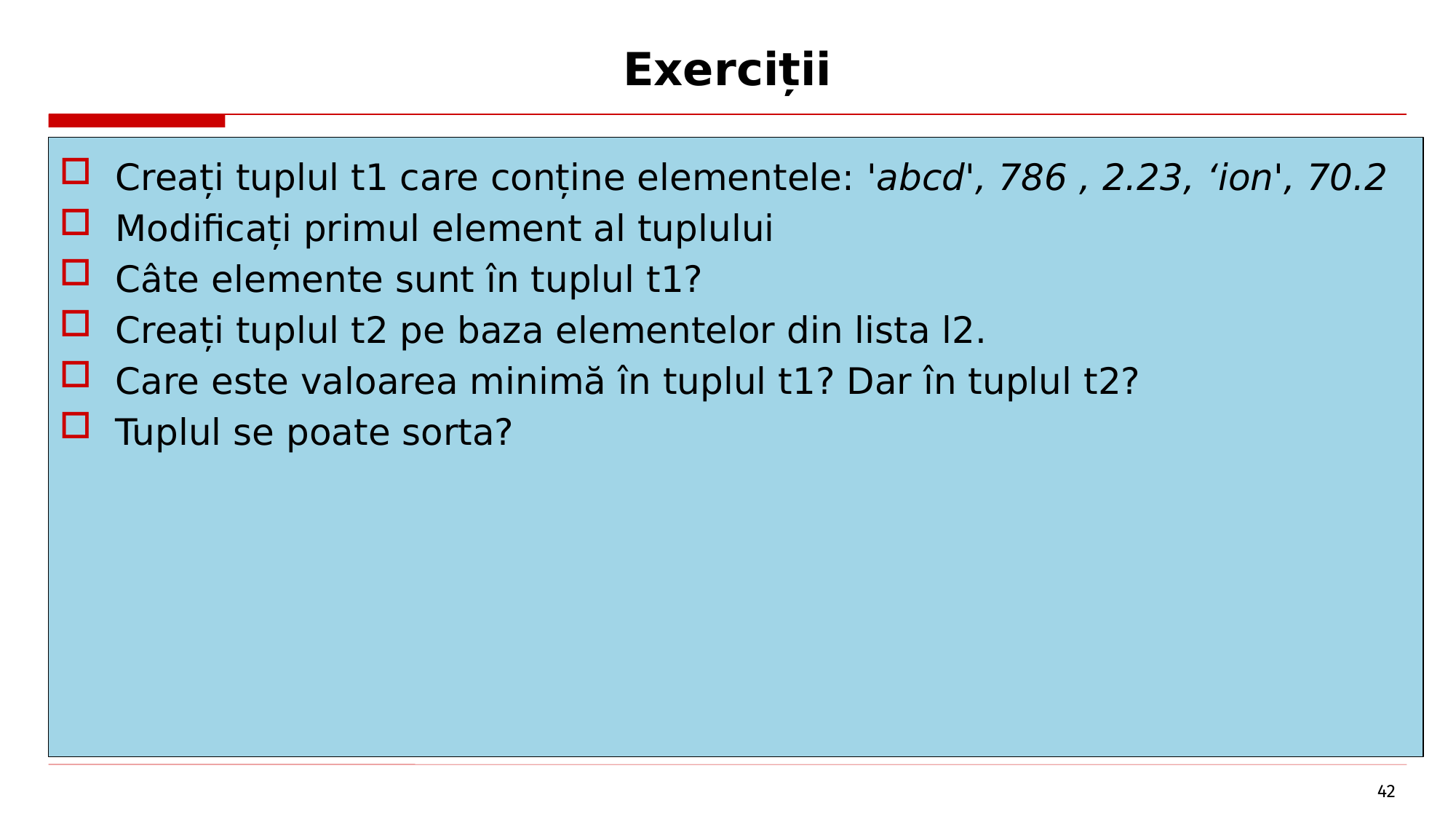

# Exerciții

Creați tuplul t1 care conține elementele: 'abcd', 786 , 2.23, ‘ion', 70.2
Modificați primul element al tuplului
Câte elemente sunt în tuplul t1?
Creați tuplul t2 pe baza elementelor din lista l2.
Care este valoarea minimă în tuplul t1? Dar în tuplul t2?
Tuplul se poate sorta?

42